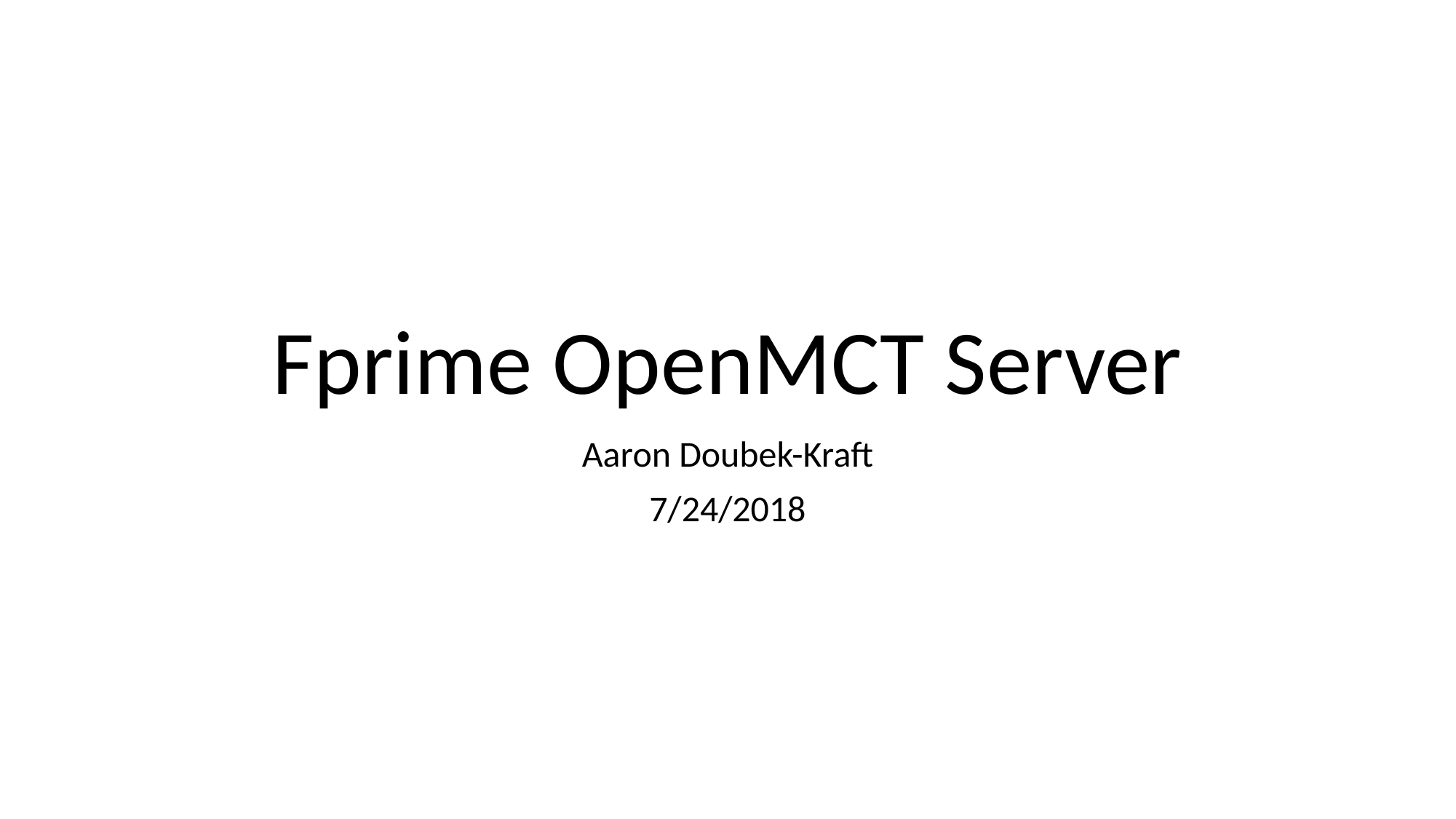

# Fprime OpenMCT Server
Aaron Doubek-Kraft
7/24/2018